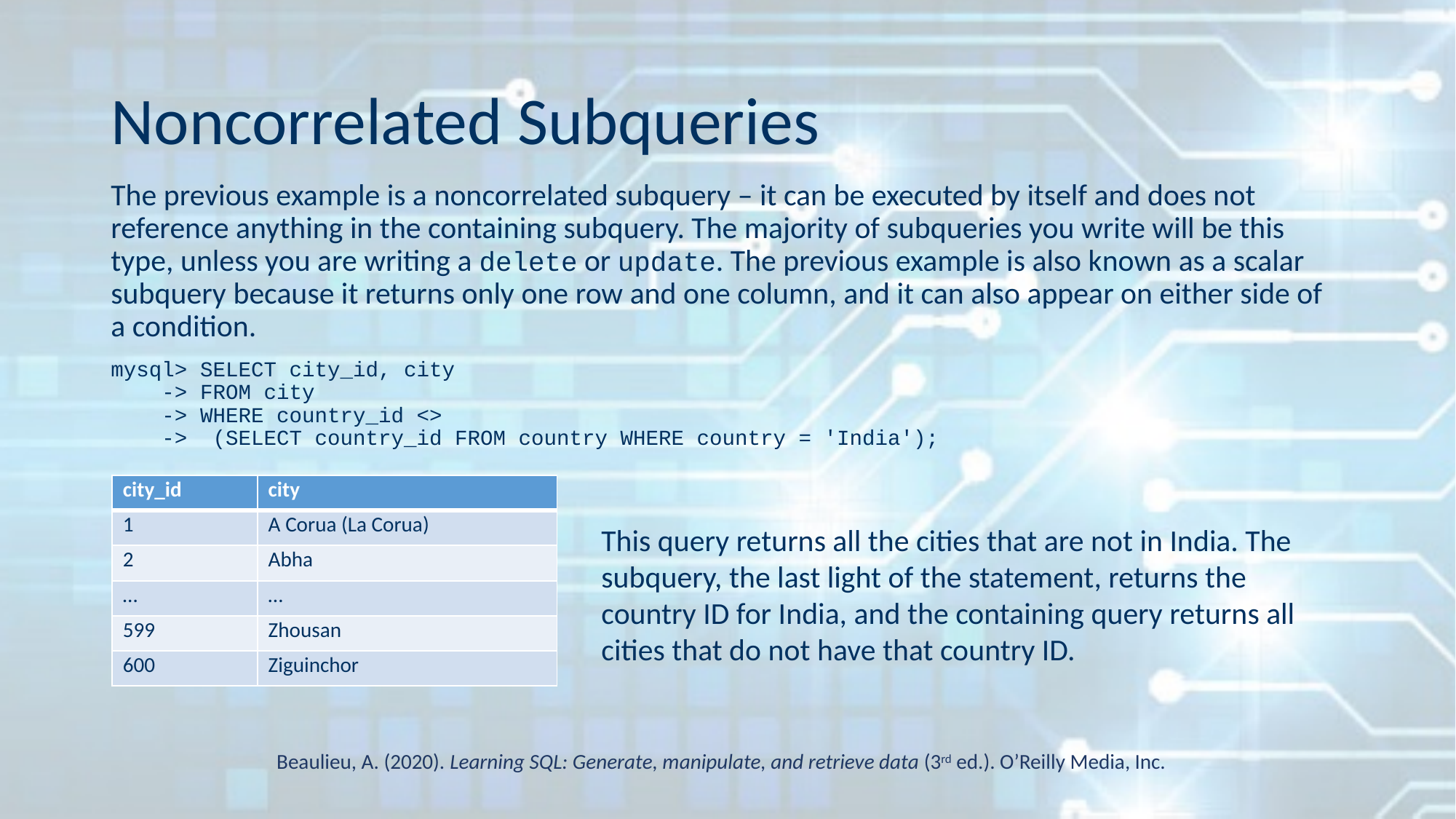

# Noncorrelated Subqueries
The previous example is a noncorrelated subquery – it can be executed by itself and does not reference anything in the containing subquery. The majority of subqueries you write will be this type, unless you are writing a delete or update. The previous example is also known as a scalar subquery because it returns only one row and one column, and it can also appear on either side of a condition.
mysql> SELECT city_id, city
    -> FROM city
    -> WHERE country_id <>
    ->  (SELECT country_id FROM country WHERE country = 'India');
| city\_id | city |
| --- | --- |
| 1 | A Corua (La Corua) |
| 2 | Abha |
| … | … |
| 599 | Zhousan |
| 600 | Ziguinchor |
This query returns all the cities that are not in India. The subquery, the last light of the statement, returns the country ID for India, and the containing query returns all cities that do not have that country ID.